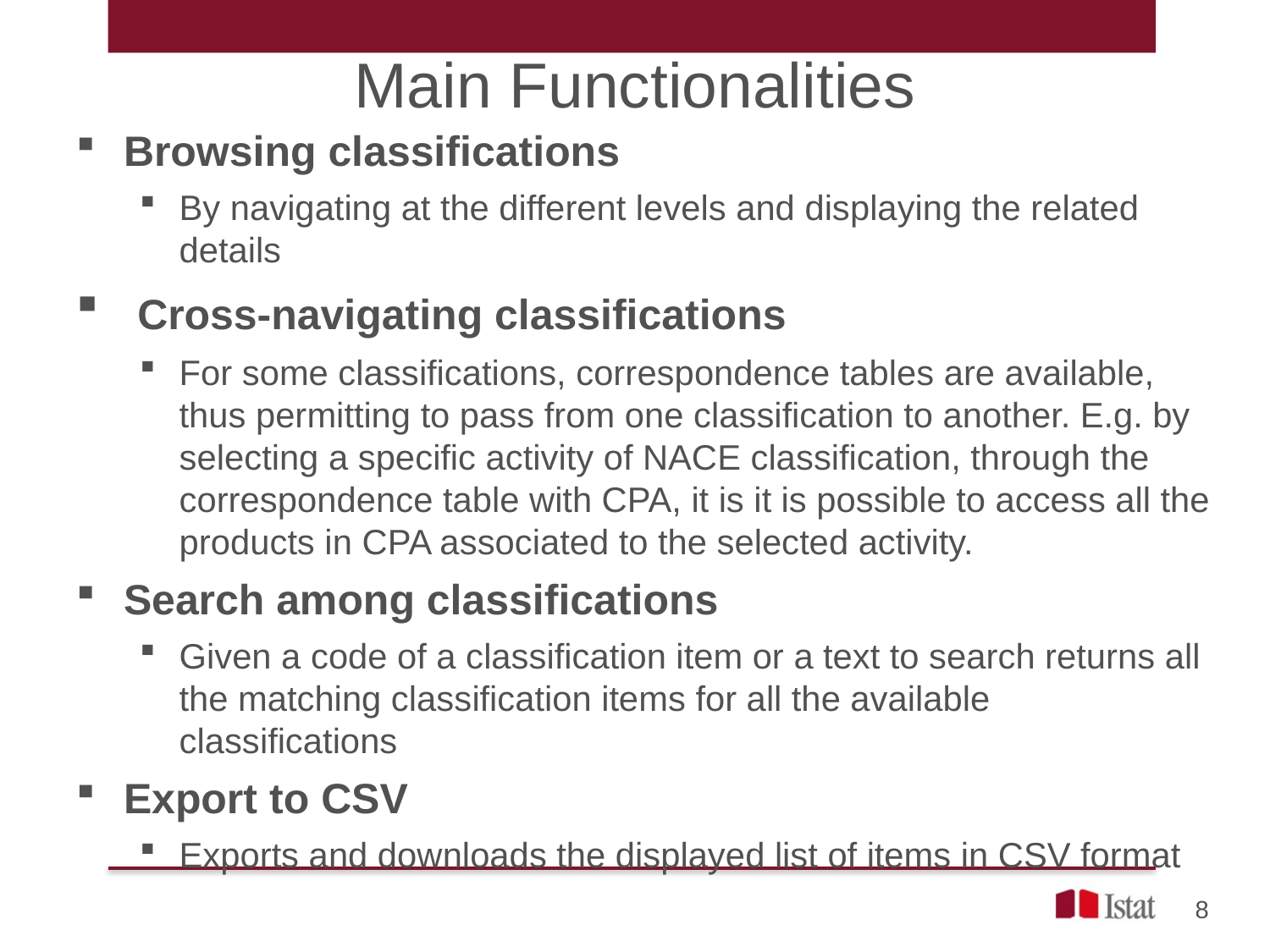

# Main Functionalities
Browsing classifications
By navigating at the different levels and displaying the related details
 Cross-navigating classifications
For some classifications, correspondence tables are available, thus permitting to pass from one classification to another. E.g. by selecting a specific activity of NACE classification, through the correspondence table with CPA, it is it is possible to access all the products in CPA associated to the selected activity.
Search among classifications
Given a code of a classification item or a text to search returns all the matching classification items for all the available classifications
Export to CSV
Exports and downloads the displayed list of items in CSV format

8